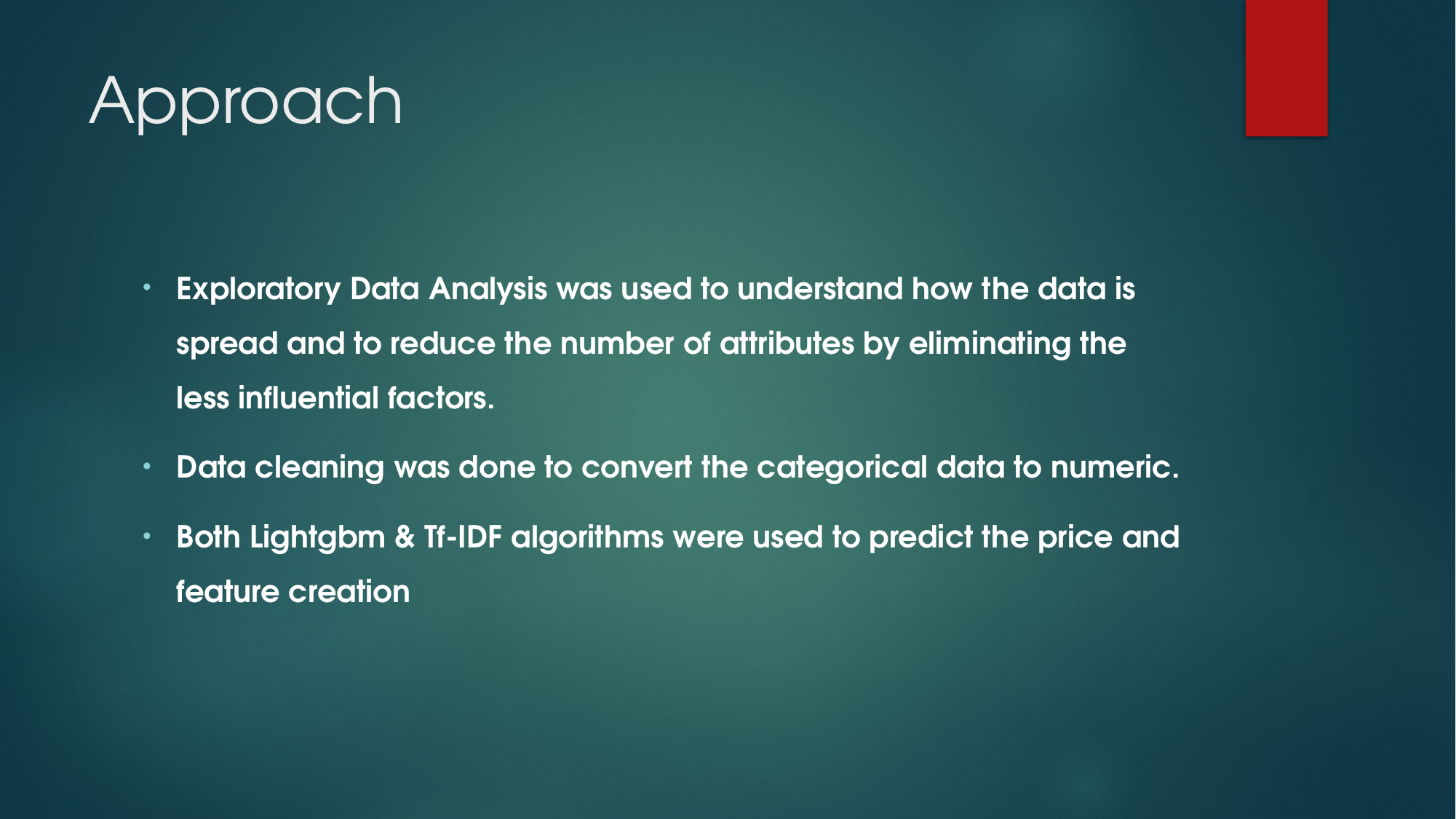

# Approach
Exploratory Data Analysis was used to understand how the data is spread and to reduce the number of attributes by eliminating the less influential factors.
Data cleaning was done to convert the categorical data to numeric.
Both Lightgbm & Tf-IDF algorithms were used to predict the price and feature creation